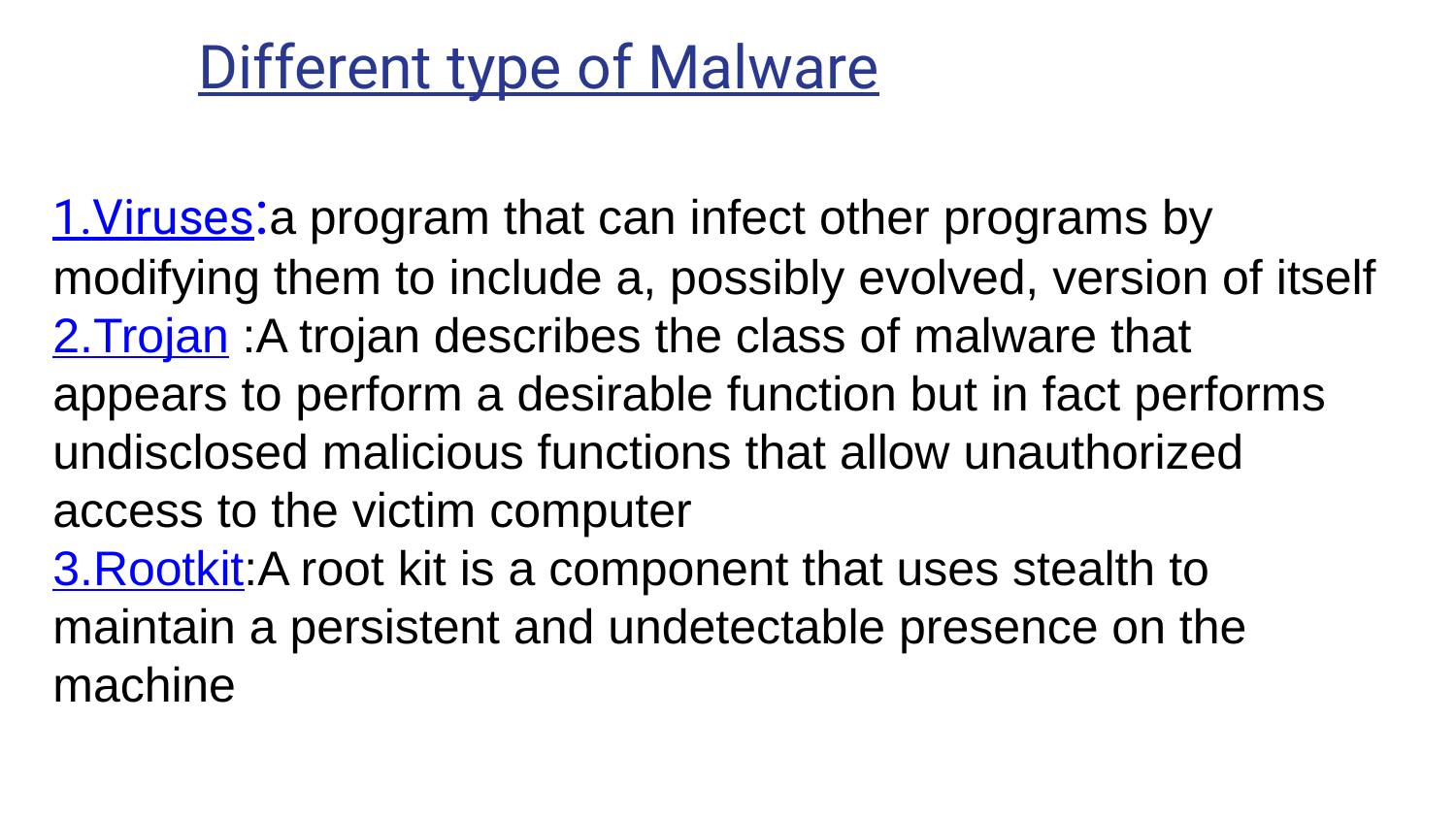

# Different type of Malware

1.Viruses:a program that can infect other programs by modifying them to include a, possibly evolved, version of itself
2.Trojan :A trojan describes the class of malware that appears to perform a desirable function but in fact performs undisclosed malicious functions that allow unauthorized access to the victim computer
3.Rootkit:A root kit is a component that uses stealth to maintain a persistent and undetectable presence on the machine